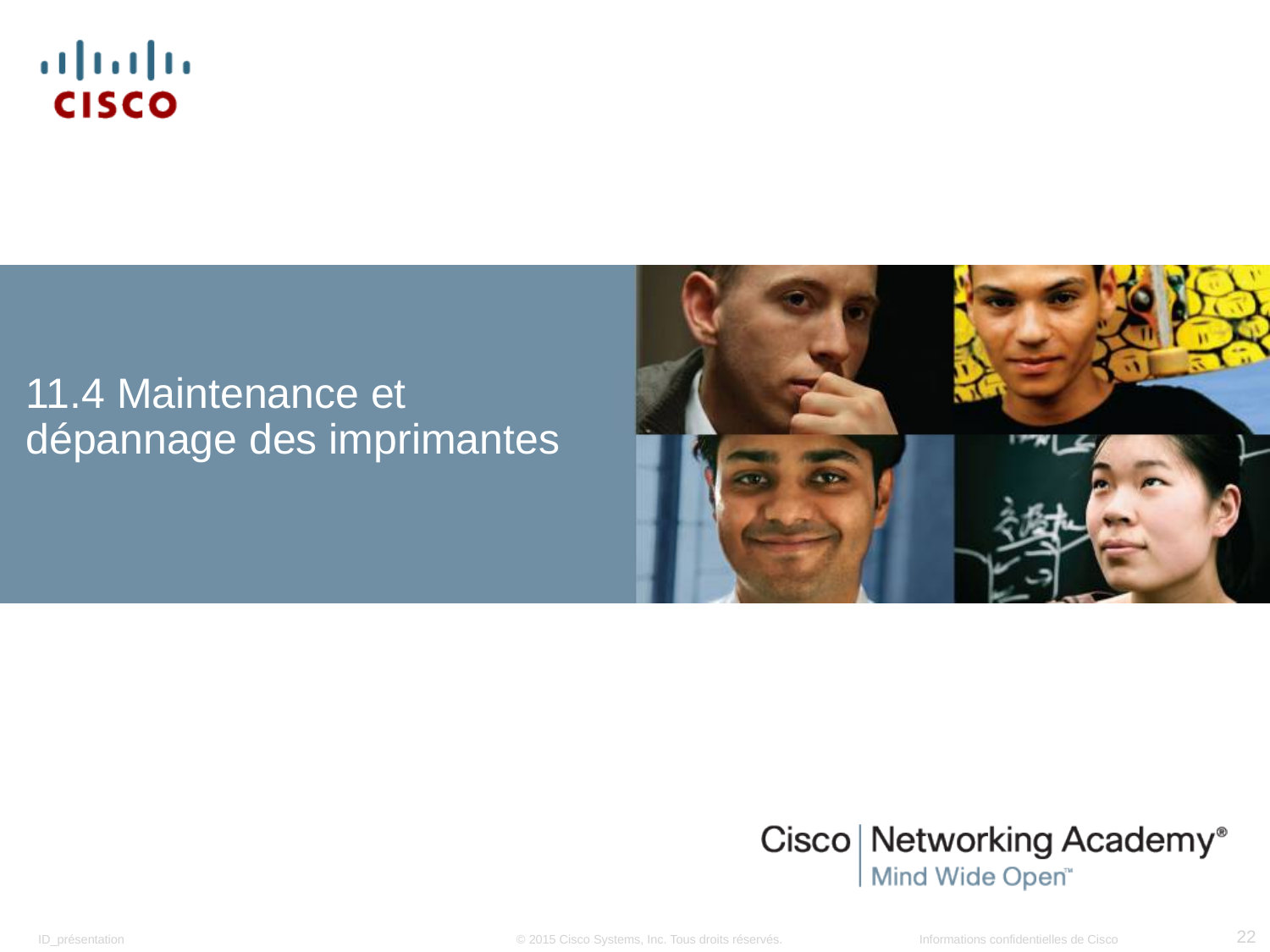

# 11.4 Maintenance et dépannage des imprimantes